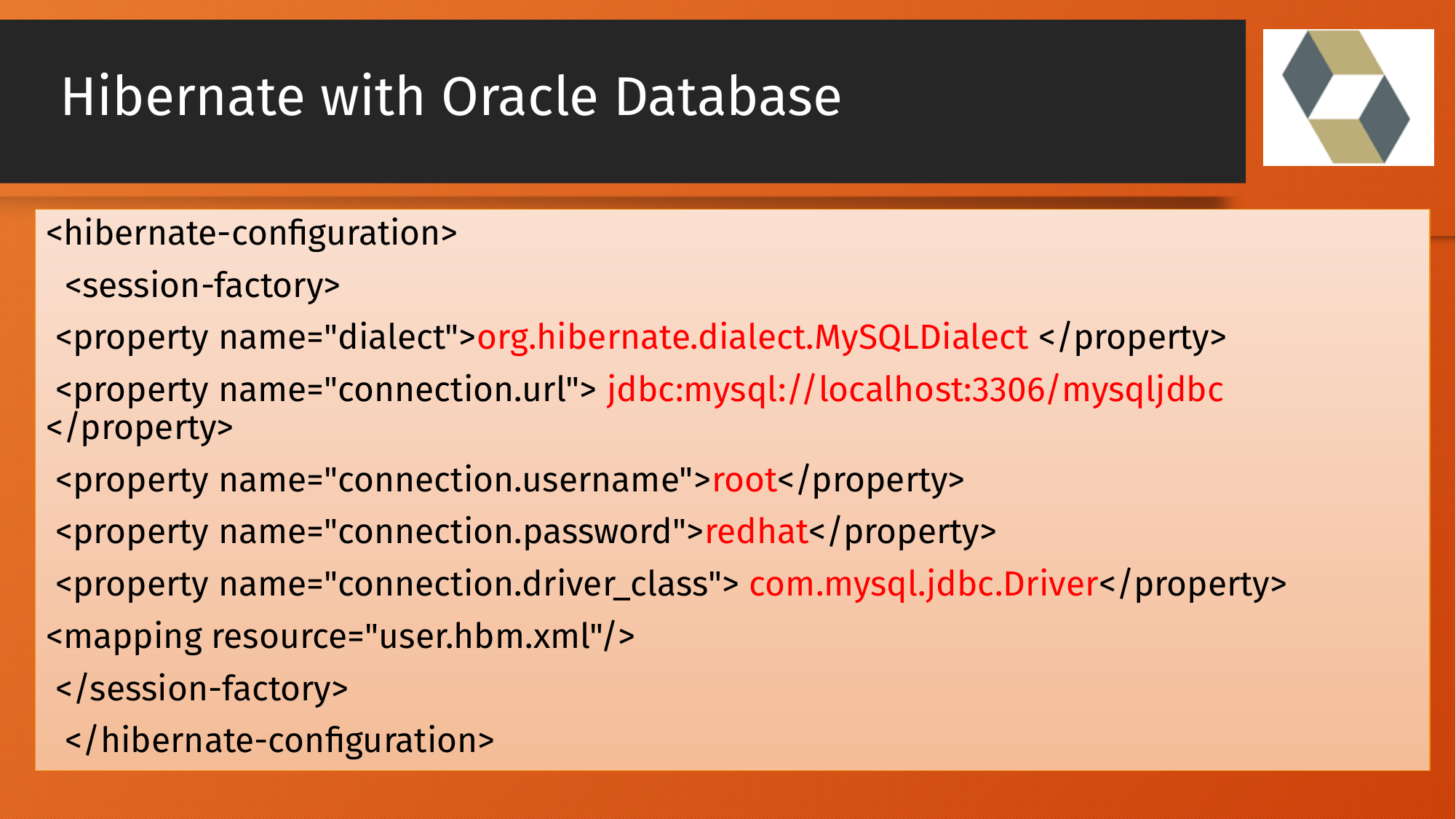

# Hibernate with Oracle Database
<hibernate-configuration>
  <session-factory>
 <property name="dialect">org.hibernate.dialect.MySQLDialect </property>
 <property name="connection.url"> jdbc:mysql://localhost:3306/mysqljdbc </property>
 <property name="connection.username">root</property>
 <property name="connection.password">redhat</property>
 <property name="connection.driver_class"> com.mysql.jdbc.Driver</property>
<mapping resource="user.hbm.xml"/>
 </session-factory>
  </hibernate-configuration>